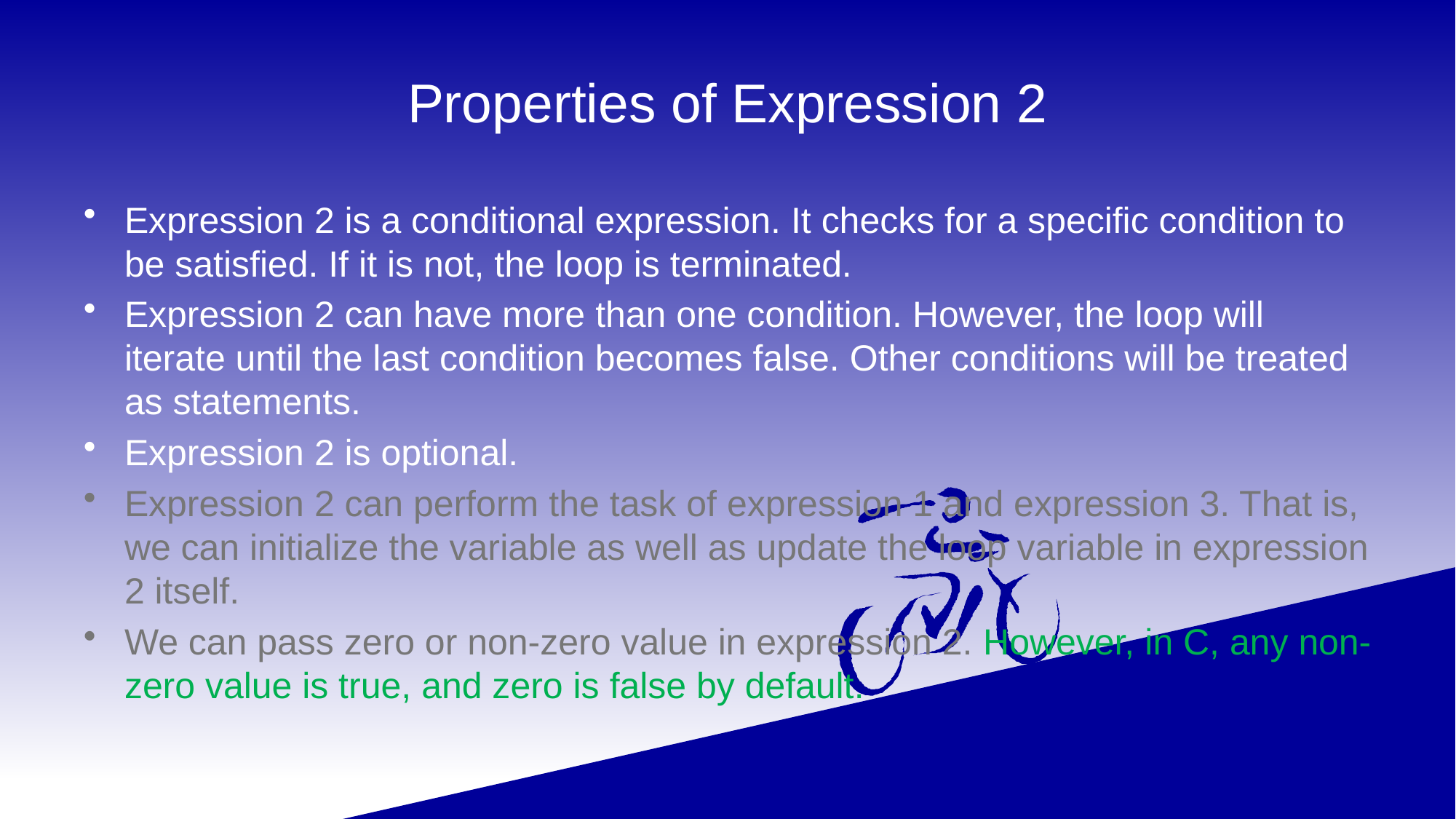

# Properties of Expression 2
Expression 2 is a conditional expression. It checks for a specific condition to be satisfied. If it is not, the loop is terminated.
Expression 2 can have more than one condition. However, the loop will iterate until the last condition becomes false. Other conditions will be treated as statements.
Expression 2 is optional.
Expression 2 can perform the task of expression 1 and expression 3. That is, we can initialize the variable as well as update the loop variable in expression 2 itself.
We can pass zero or non-zero value in expression 2. However, in C, any non-zero value is true, and zero is false by default.